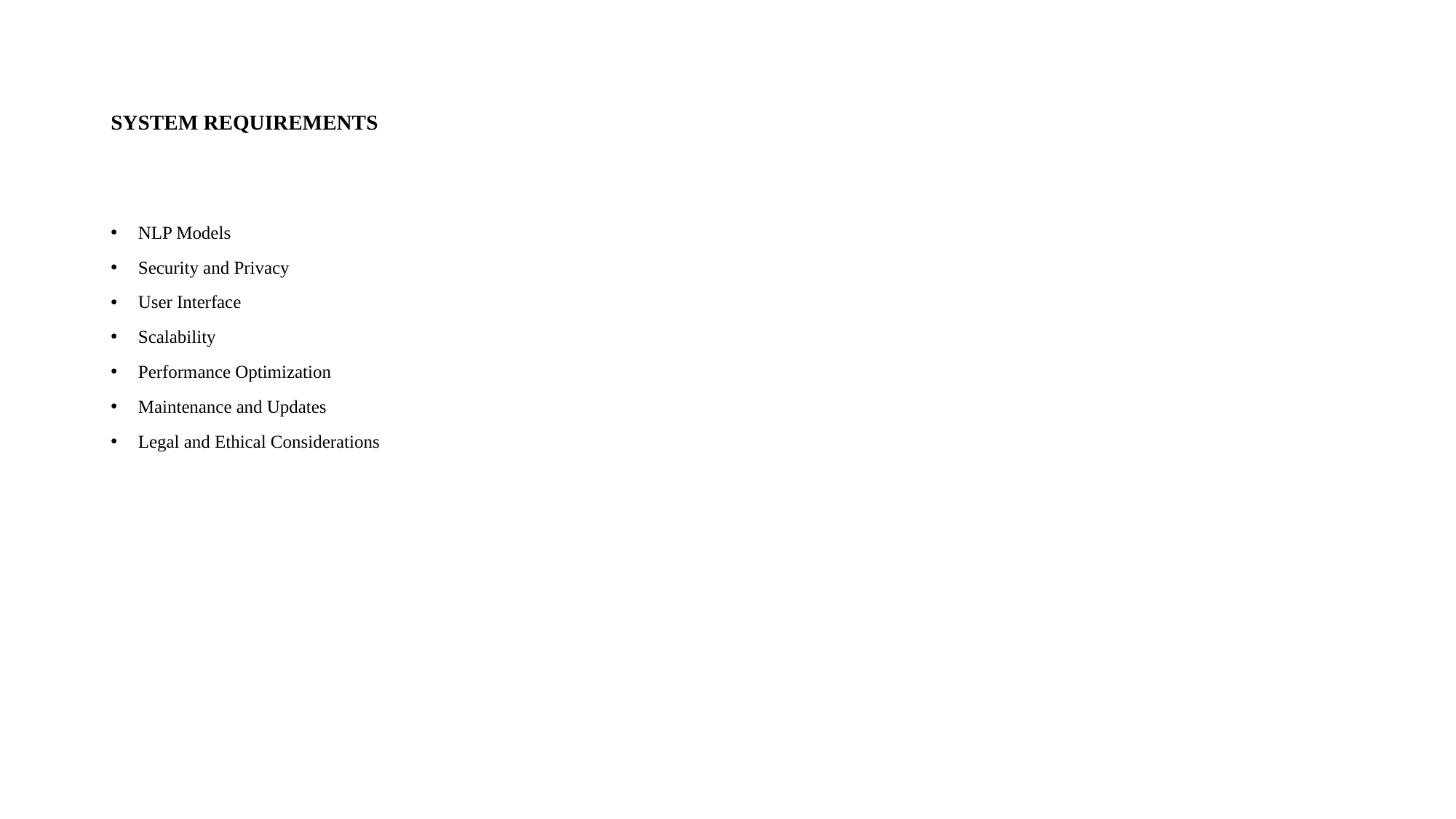

# SYSTEM REQUIREMENTS
NLP Models
Security and Privacy
User Interface
Scalability
Performance Optimization
Maintenance and Updates
Legal and Ethical Considerations